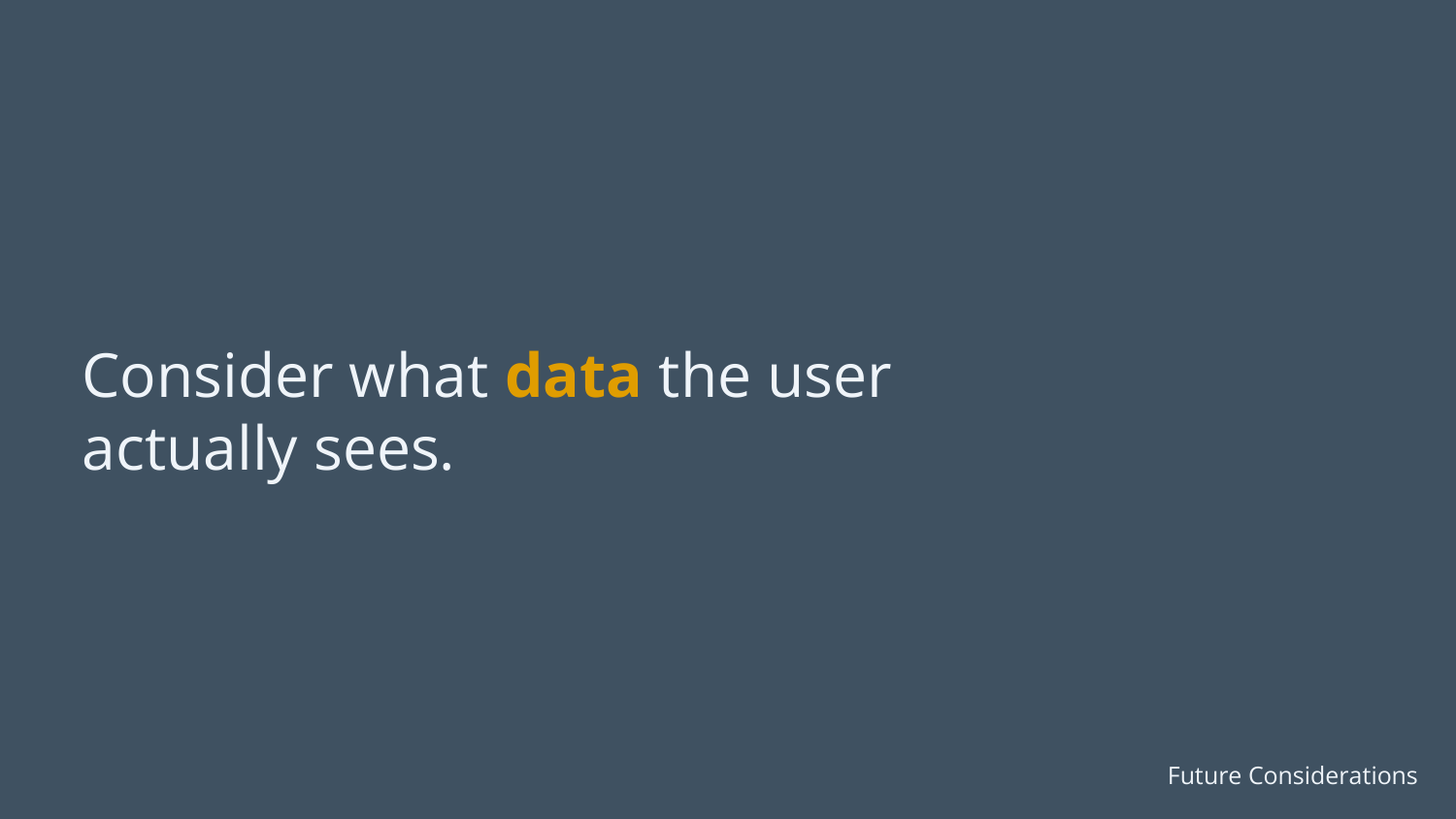

Consider what data the user actually sees.
Future Considerations